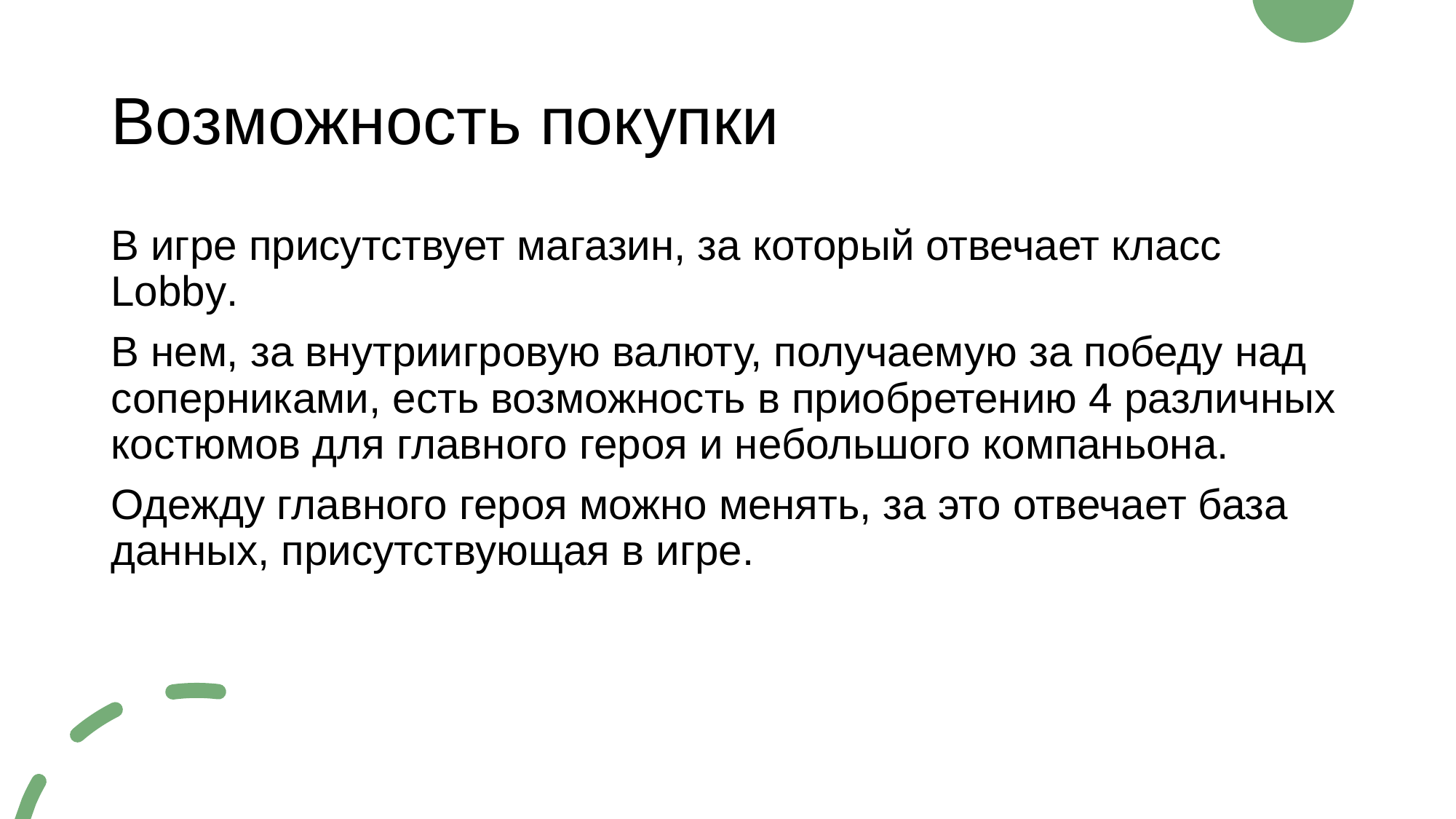

# Возможность покупки
В игре присутствует магазин, за который отвечает класс Lobby.
В нем, за внутриигровую валюту, получаемую за победу над соперниками, есть возможность в приобретению 4 различных костюмов для главного героя и небольшого компаньона.
Одежду главного героя можно менять, за это отвечает база данных, присутствующая в игре.